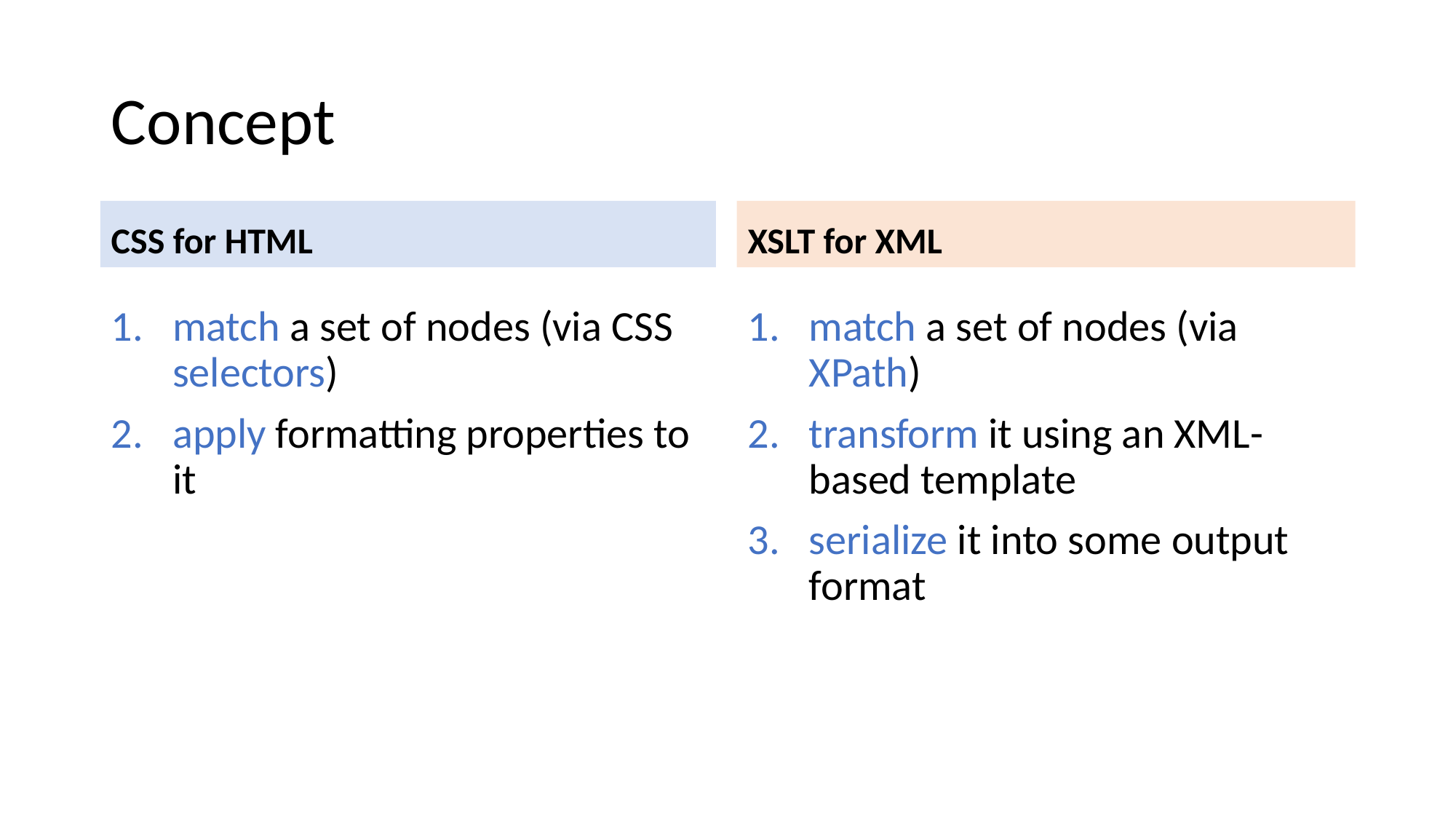

# Concept
CSS for HTML
XSLT for XML
match a set of nodes (via CSS selectors)
apply formatting properties to it
match a set of nodes (via XPath)
transform it using an XML-based template
serialize it into some output format